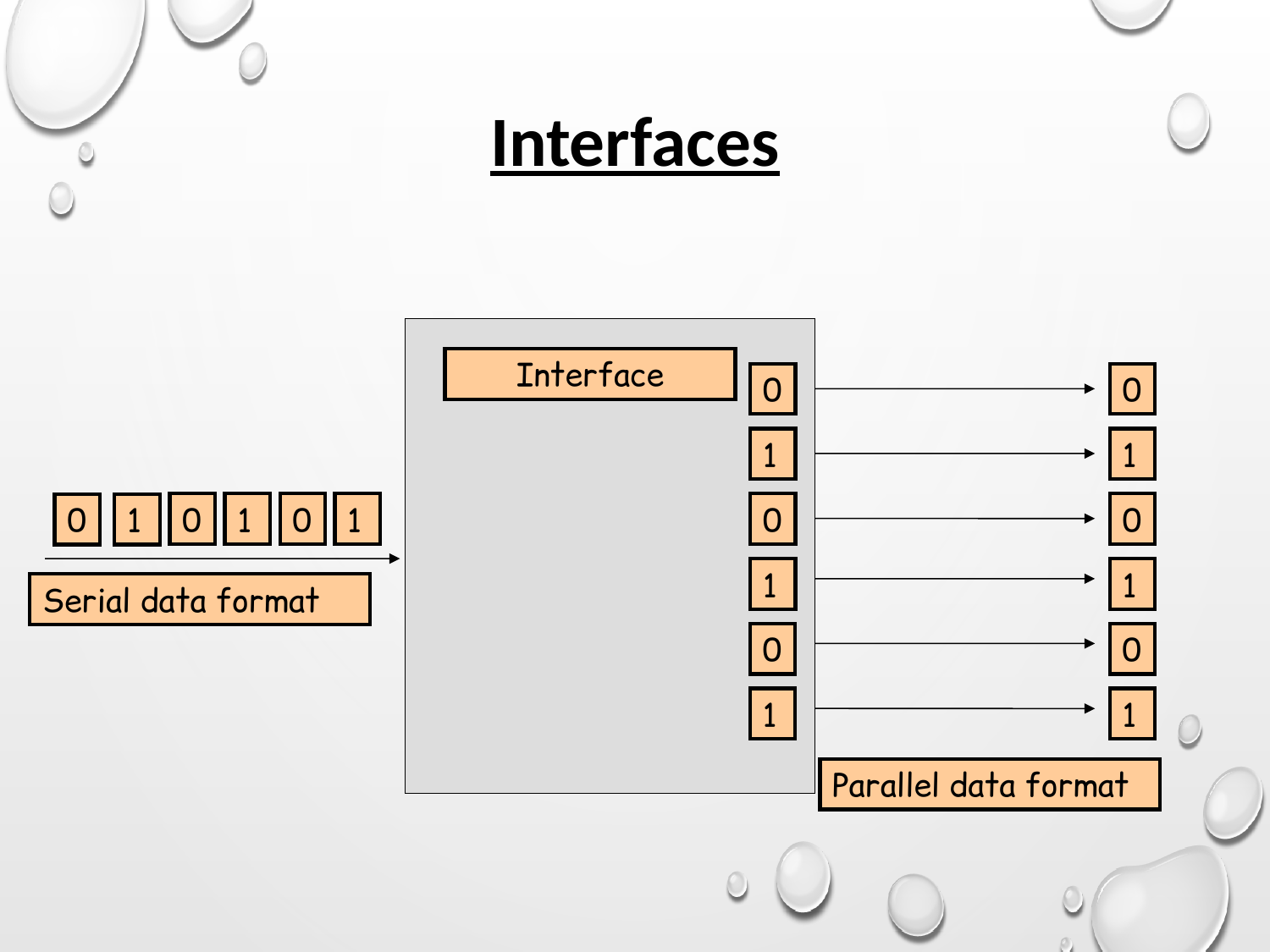

Interfaces

Interface
0
0

1
1

0
1
0
1
0
0
0
1

1
1
Serial data format

0
0

1
1

Parallel data format